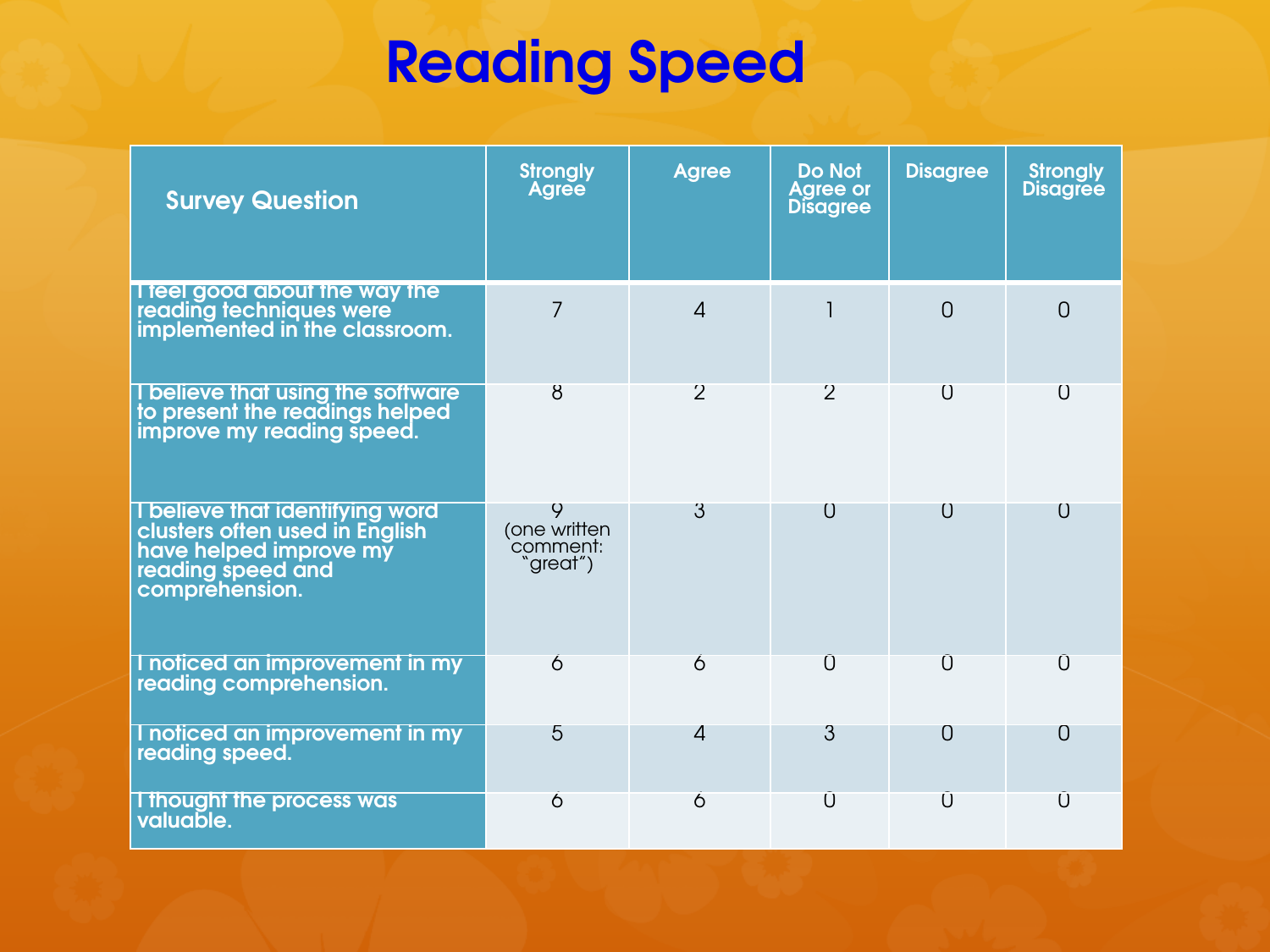

# Reading Speed
| Survey Question | Strongly Agree | Agree | Do Not Agree or Disagree | Disagree | Strongly Disagree |
| --- | --- | --- | --- | --- | --- |
| I feel good about the way the reading techniques were implemented in the classroom. | 7 | 4 | 1 | 0 | 0 |
| I believe that using the software to present the readings helped improve my reading speed. | 8 | 2 | 2 | 0 | 0 |
| I believe that identifying word clusters often used in English have helped improve my reading speed and comprehension. | 9 (one written comment: “great”) | 3 | 0 | 0 | 0 |
| I noticed an improvement in my reading comprehension. | 6 | 6 | 0 | 0 | 0 |
| I noticed an improvement in my reading speed. | 5 | 4 | 3 | 0 | 0 |
| I thought the process was valuable. | 6 | 6 | 0 | 0 | 0 |